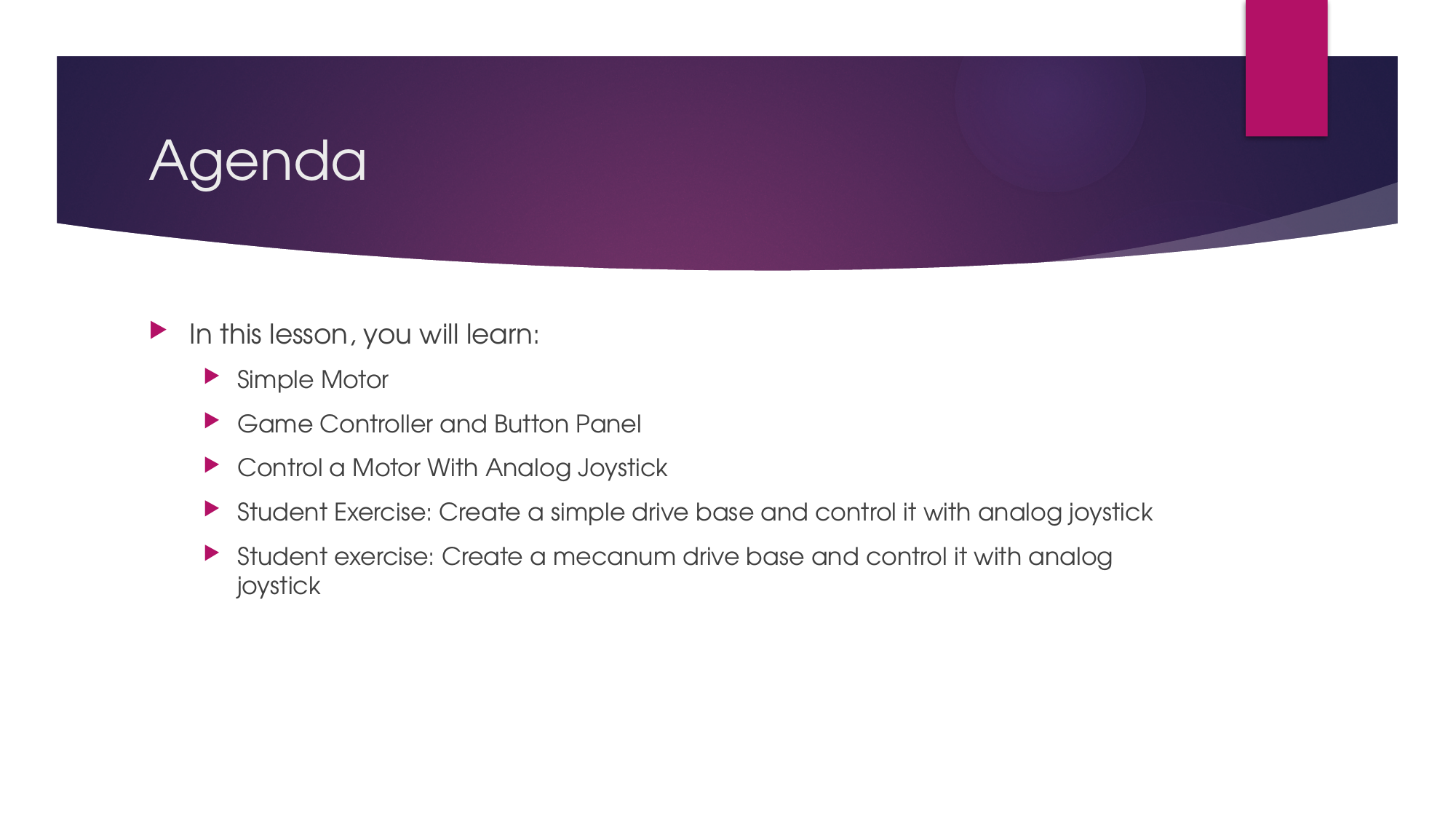

# Agenda
In this lesson, you will learn:
Simple Motor
Game Controller and Button Panel
Control a Motor With Analog Joystick
Student Exercise: Create a simple drive base and control it with analog joystick
Student exercise: Create a mecanum drive base and control it with analog joystick